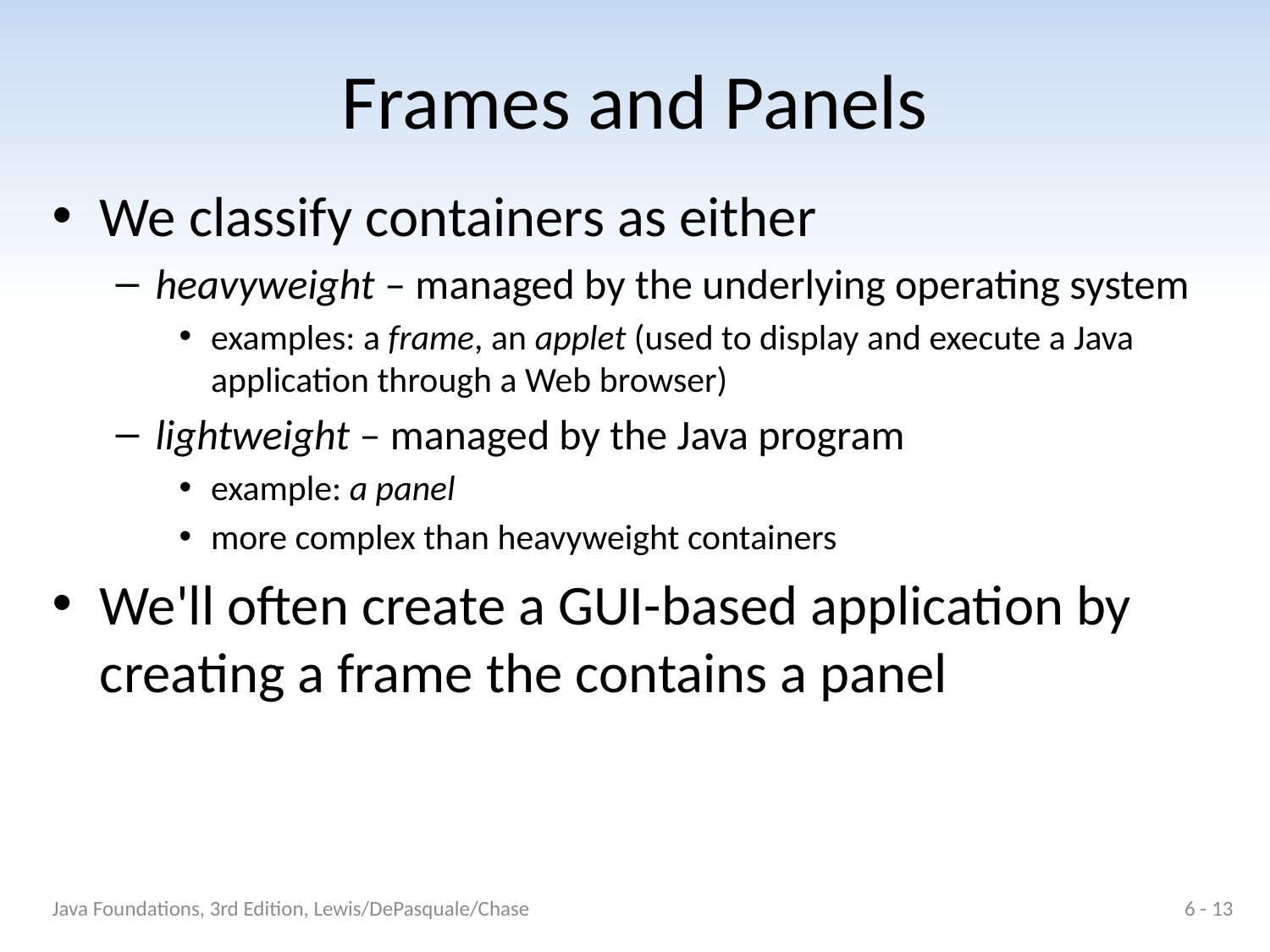

# Frames and Panels
We classify containers as either
heavyweight – managed by the underlying operating system
examples: a frame, an applet (used to display and execute a Java application through a Web browser)
lightweight – managed by the Java program
example: a panel
more complex than heavyweight containers
We'll often create a GUI-based application by creating a frame the contains a panel
Java Foundations, 3rd Edition, Lewis/DePasquale/Chase
6 - 13